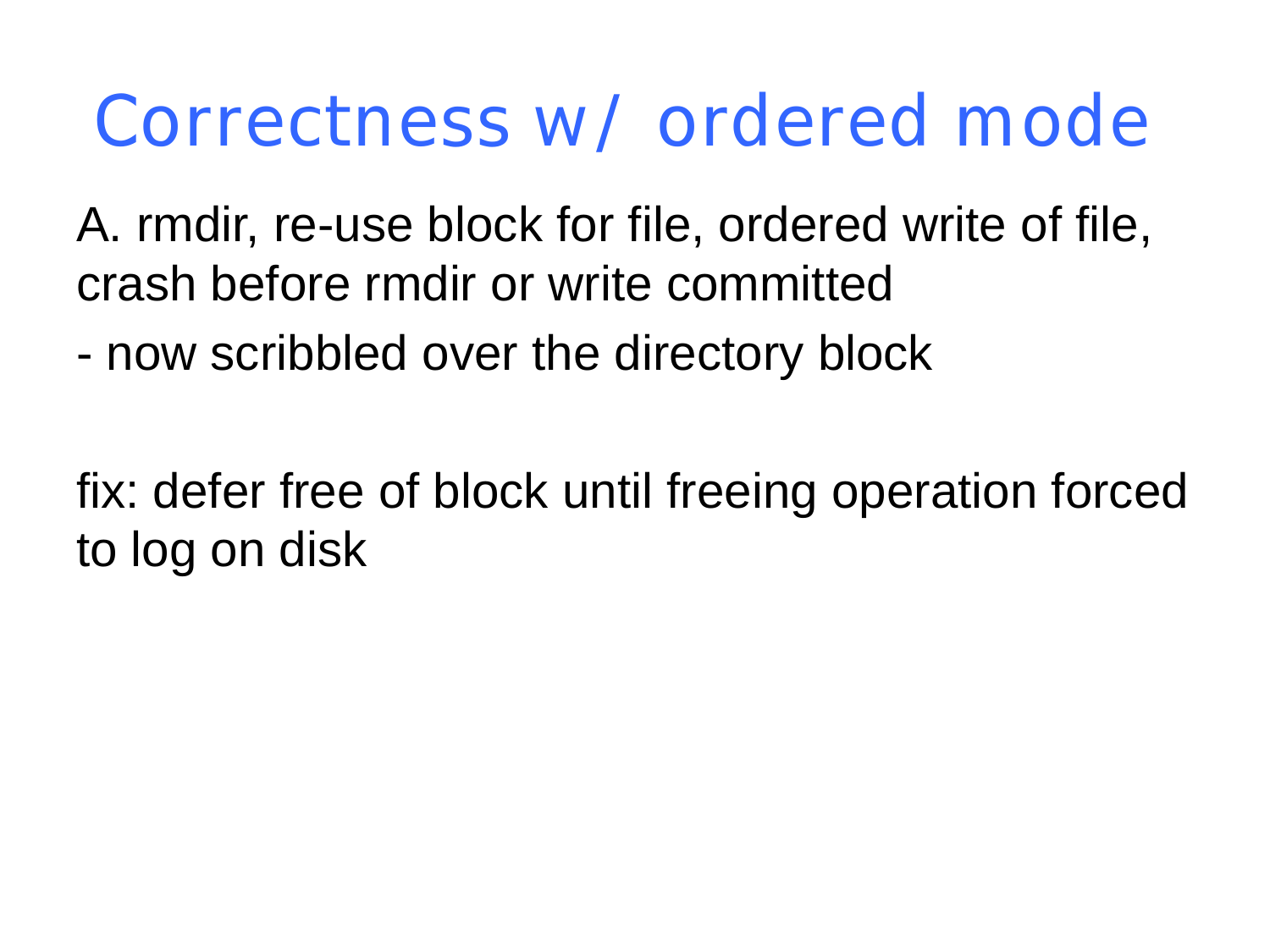

# Correctness w/ ordered mode
A. rmdir, re-use block for file, ordered write of file, crash before rmdir or write committed
- now scribbled over the directory block

fix: defer free of block until freeing operation forced to log on disk